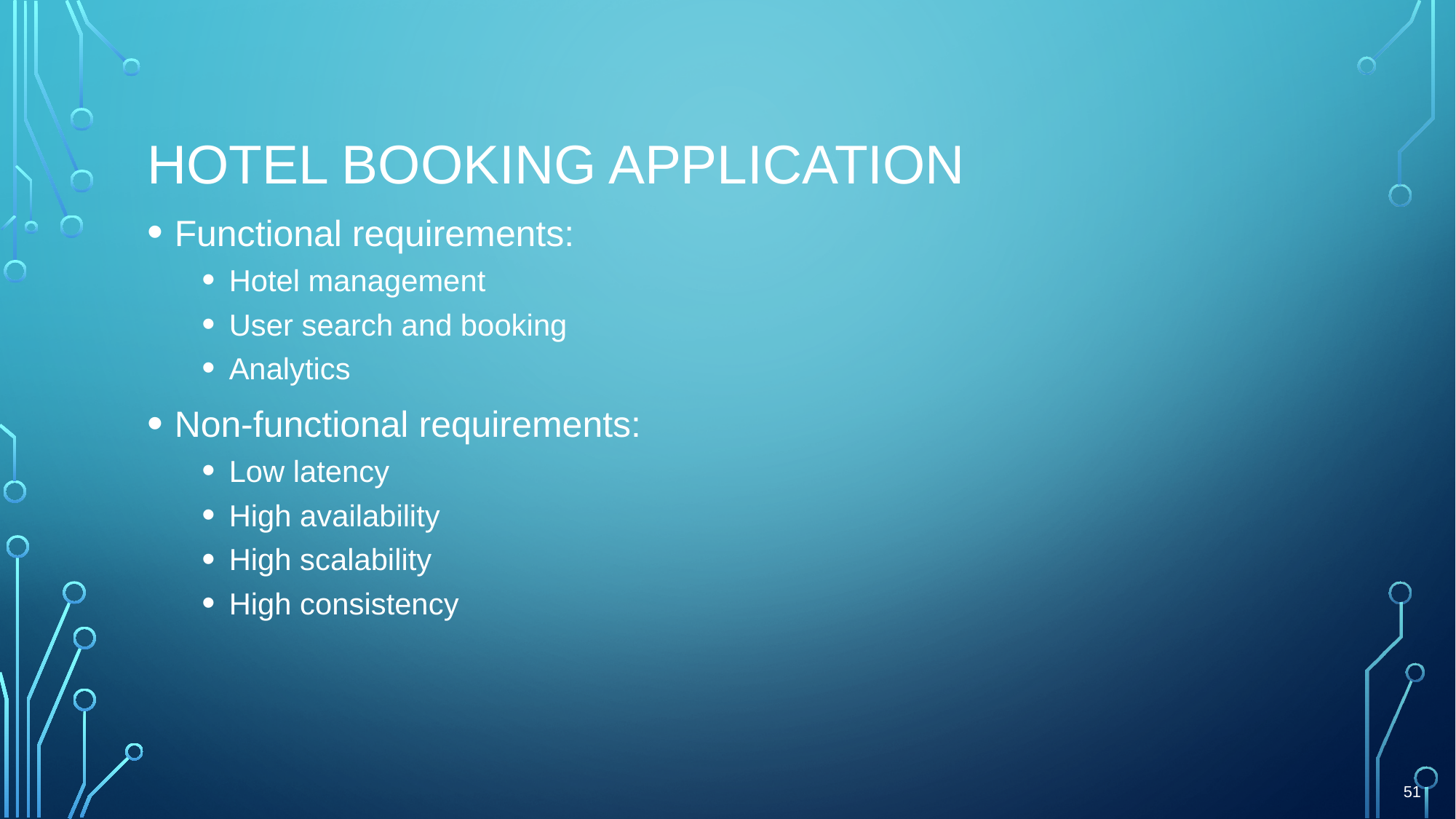

# Hotel Booking application
Functional requirements:
Hotel management
User search and booking
Analytics
Non-functional requirements:
Low latency
High availability
High scalability
High consistency

51